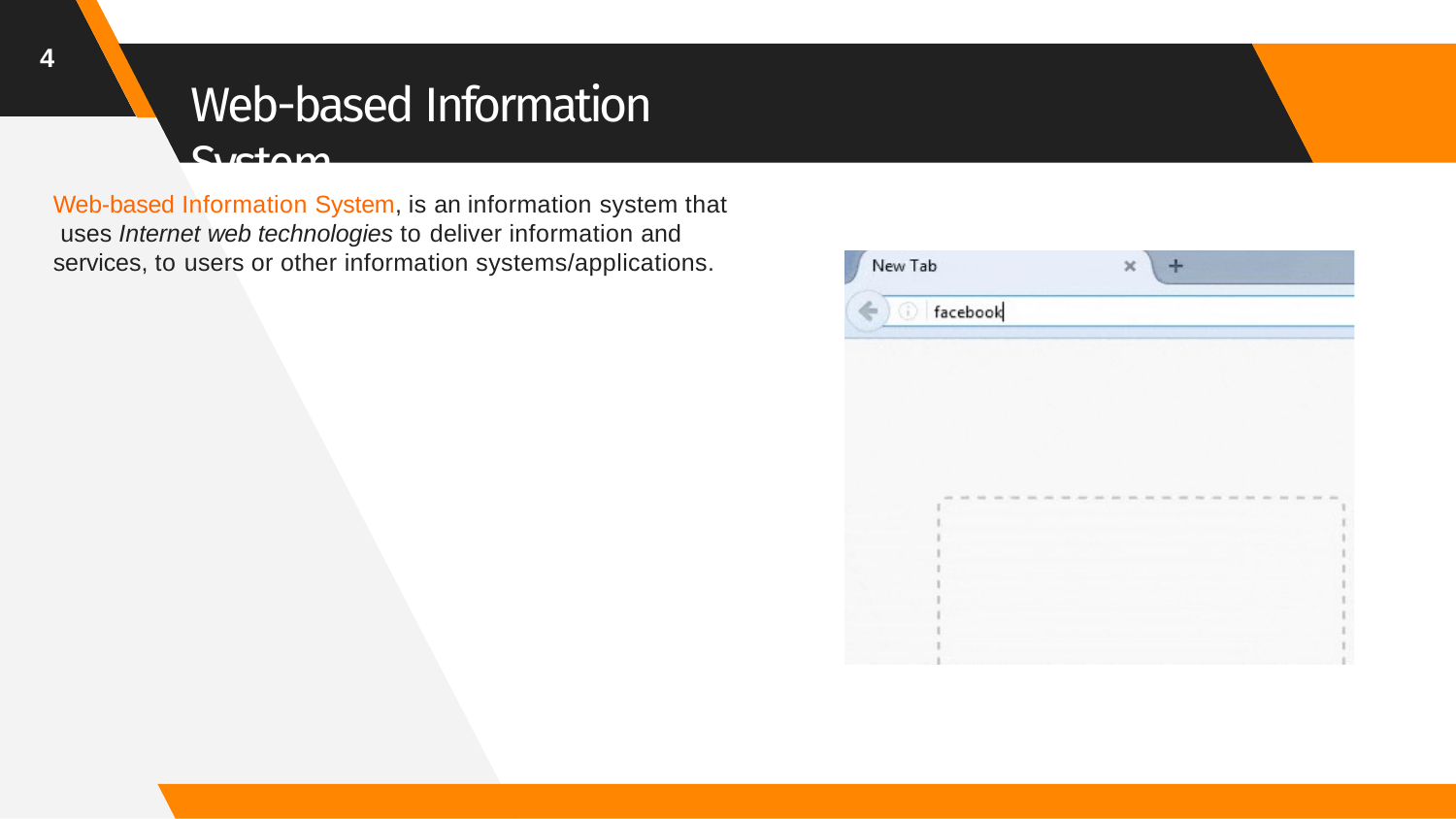

4
# Web-based Information System
Web-based Information System, is an information system that  uses Internet web technologies to deliver information and  services, to users or other information systems/applications.